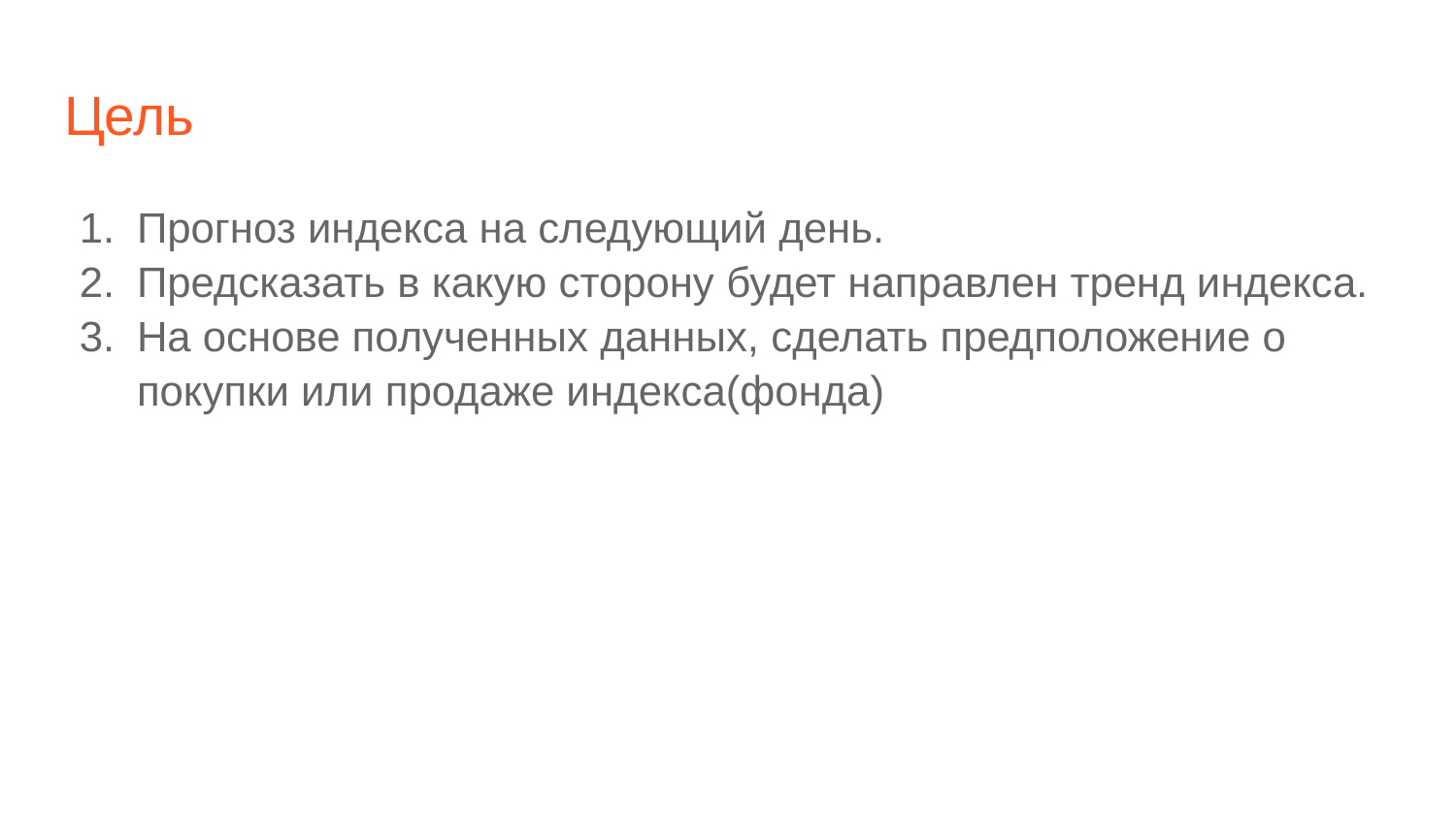

# Цель
Прогноз индекса на следующий день.
Предсказать в какую сторону будет направлен тренд индекса.
На основе полученных данных, сделать предположение о покупки или продаже индекса(фонда)